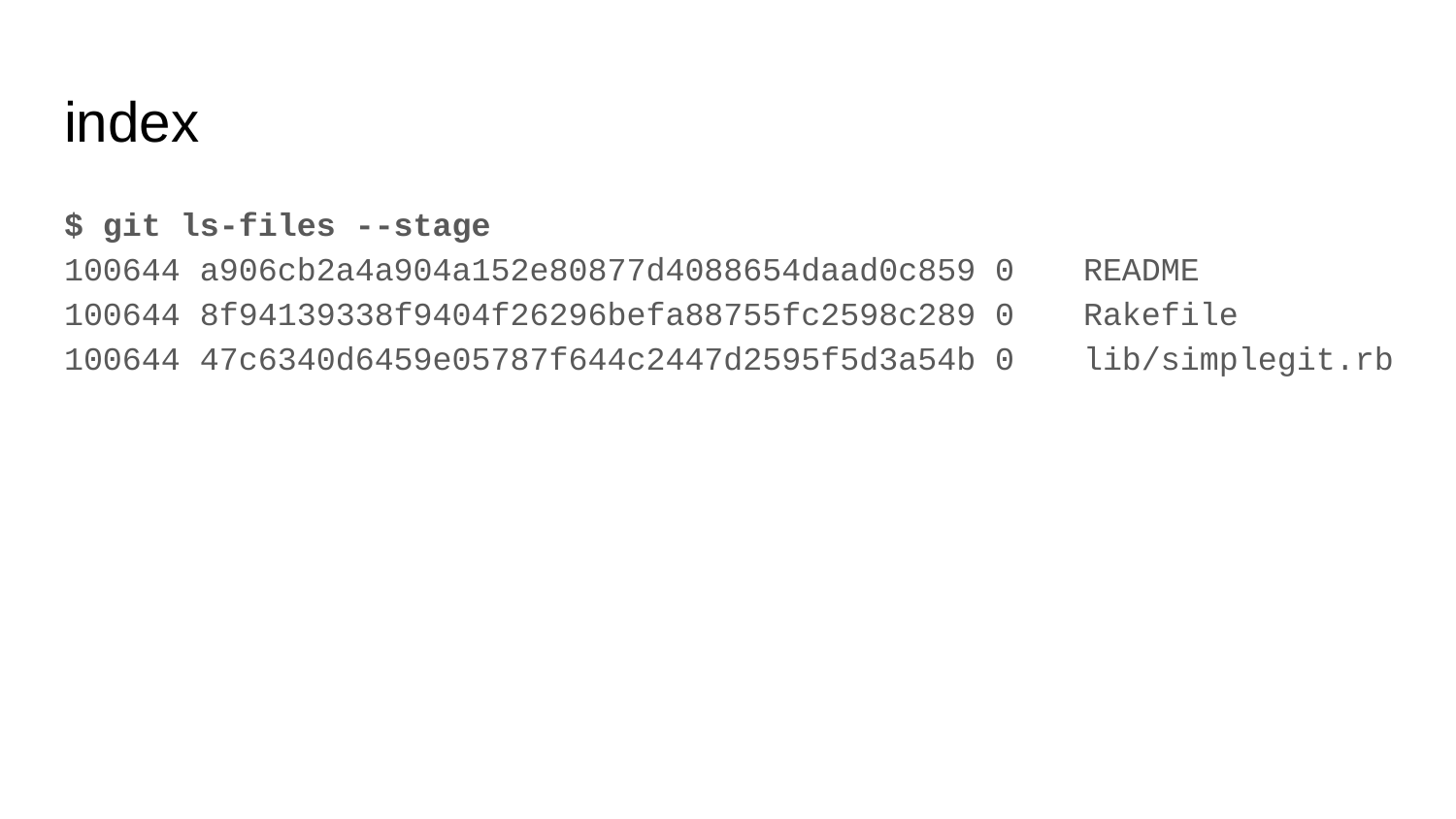

# index
$ git ls-files --stage
100644 a906cb2a4a904a152e80877d4088654daad0c859 0	README
100644 8f94139338f9404f26296befa88755fc2598c289 0	Rakefile
100644 47c6340d6459e05787f644c2447d2595f5d3a54b 0	lib/simplegit.rb